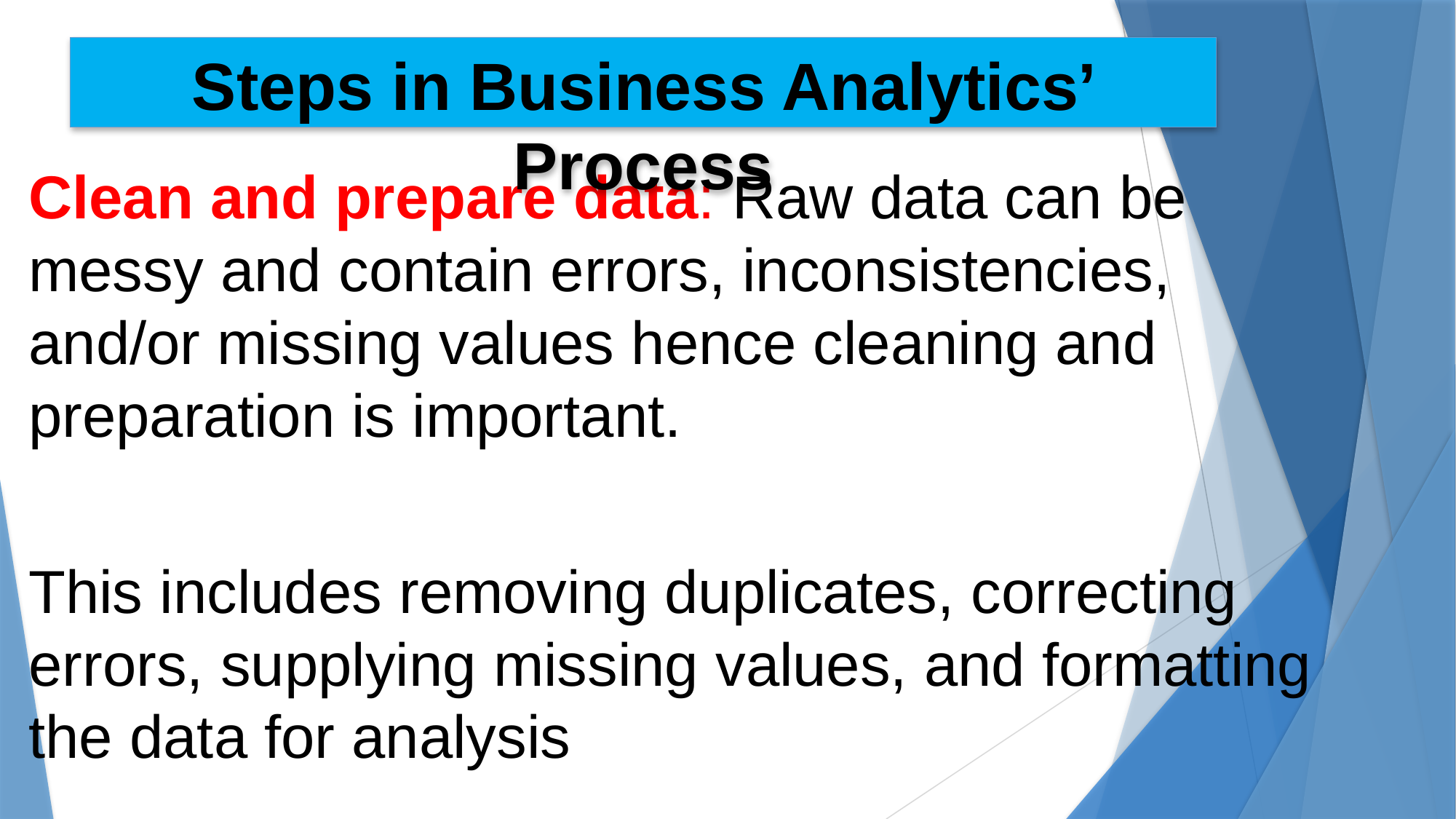

# Steps in Business Analytics’ Process
Clean and prepare data: Raw data can be messy and contain errors, inconsistencies, and/or missing values hence cleaning and preparation is important.

This includes removing duplicates, correcting errors, supplying missing values, and formatting the data for analysis